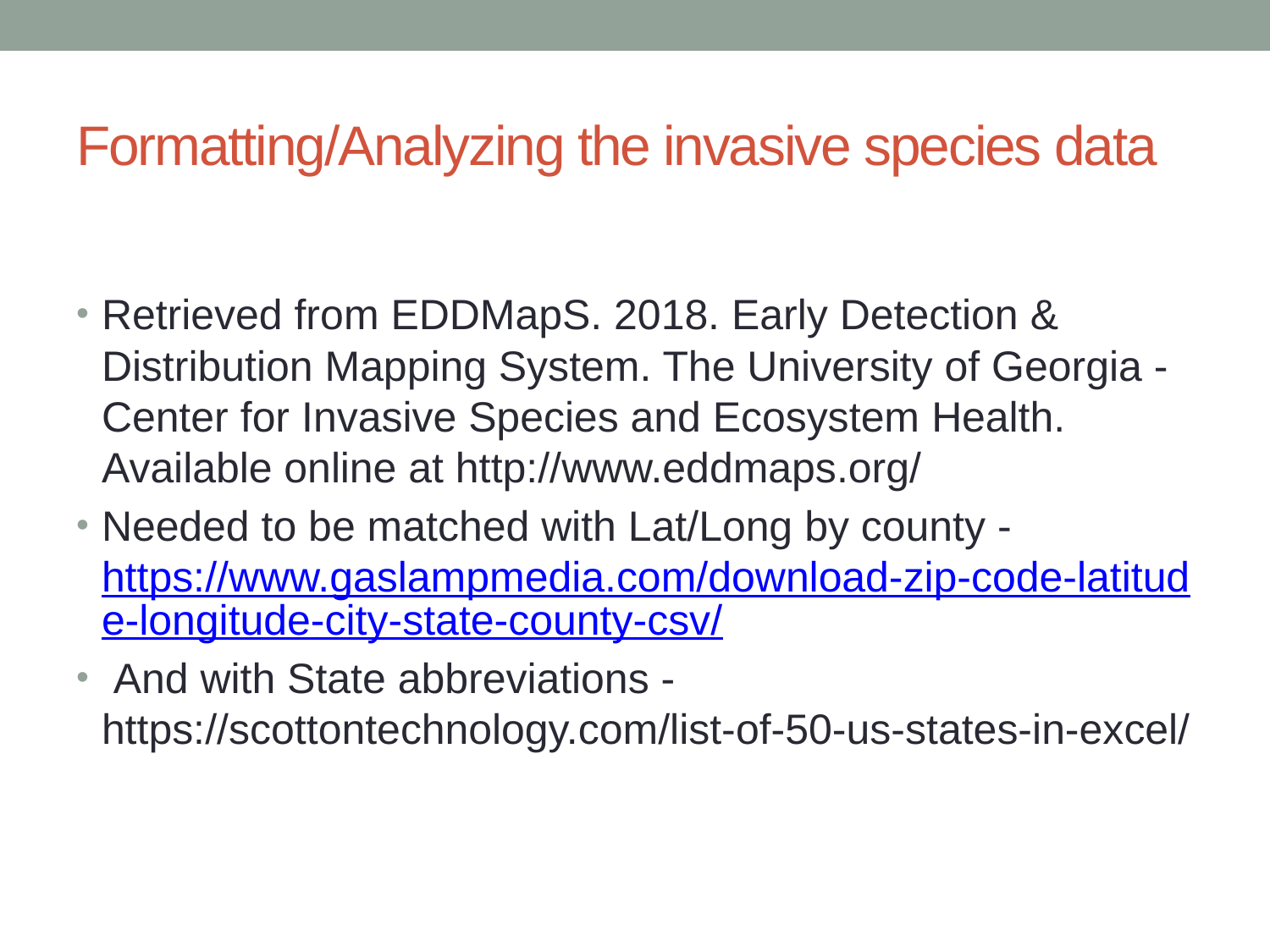

# Formatting/Analyzing the invasive species data

Retrieved from EDDMapS. 2018. Early Detection & Distribution Mapping System. The University of Georgia - Center for Invasive Species and Ecosystem Health. Available online at http://www.eddmaps.org/
Needed to be matched with Lat/Long by county - https://www.gaslampmedia.com/download-zip-code-latitude-longitude-city-state-county-csv/
 And with State abbreviations - https://scottontechnology.com/list-of-50-us-states-in-excel/